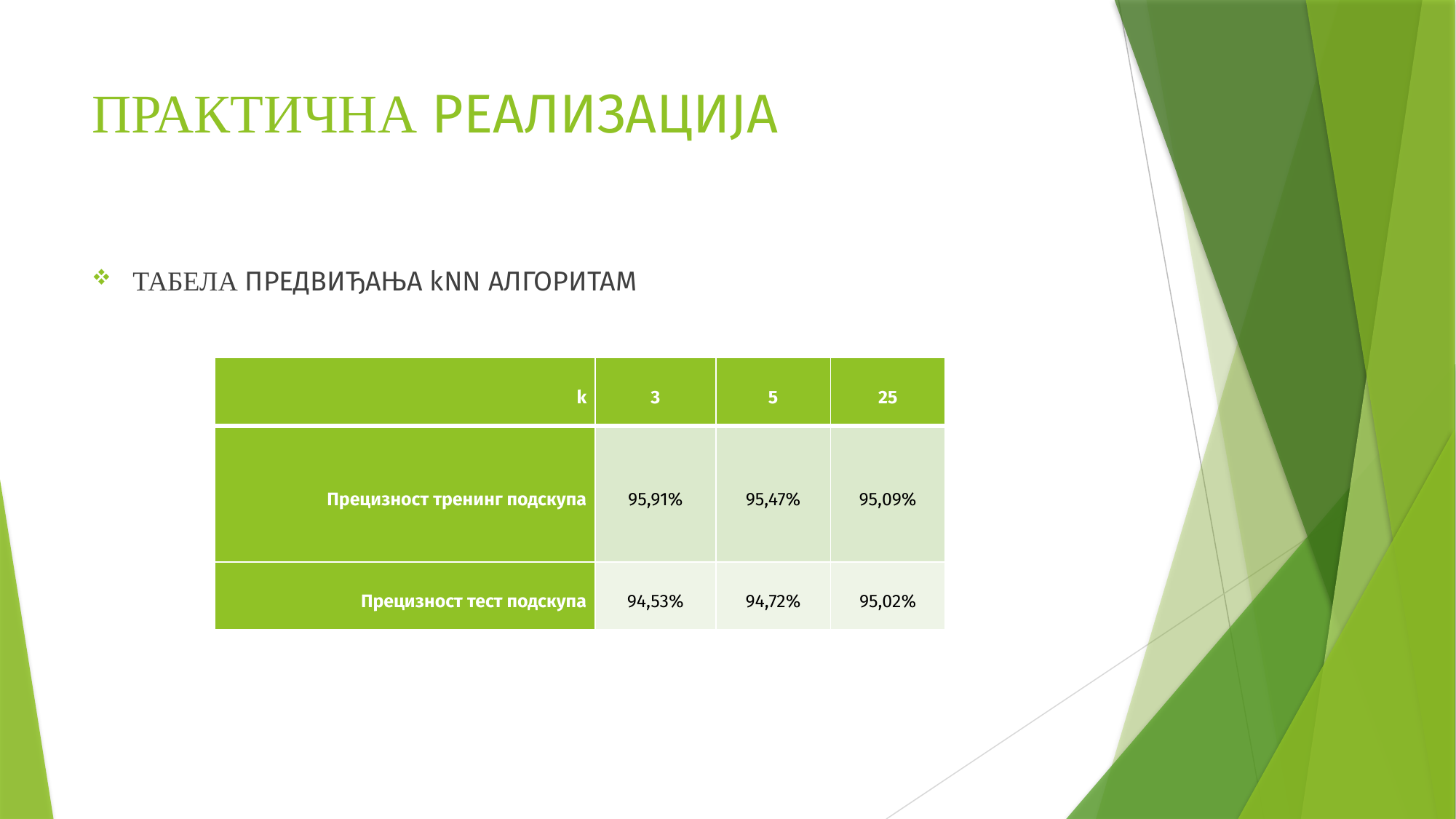

# ПРАКТИЧНА РЕАЛИЗАЦИЈА
ТАБЕЛА ПРЕДВИЂАЊА kNN АЛГОРИТАМ

| k | 3 | 5 | 25 |
| --- | --- | --- | --- |
| Прецизност тренинг подскупа | 95,91% | 95,47% | 95,09% |
| Прецизност тест подскупа | 94,53% | 94,72% | 95,02% |